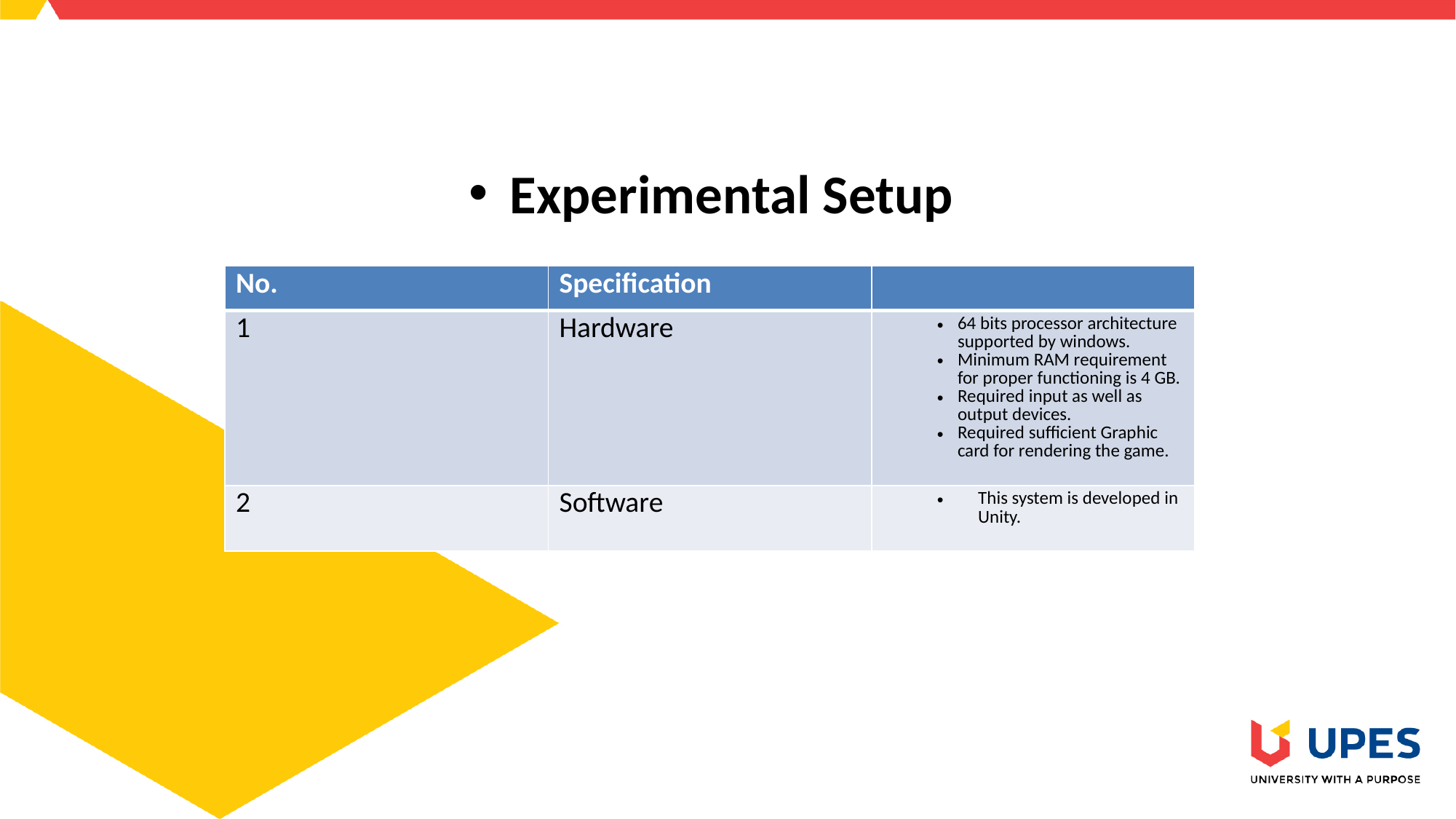

# Experimental Setup
| No. | Specification |  |
| --- | --- | --- |
| 1 | Hardware | 64 bits processor architecture supported by windows. Minimum RAM requirement for proper functioning is 4 GB. Required input as well as output devices. Required sufficient Graphic card for rendering the game. |
| 2 | Software | This system is developed in Unity. |